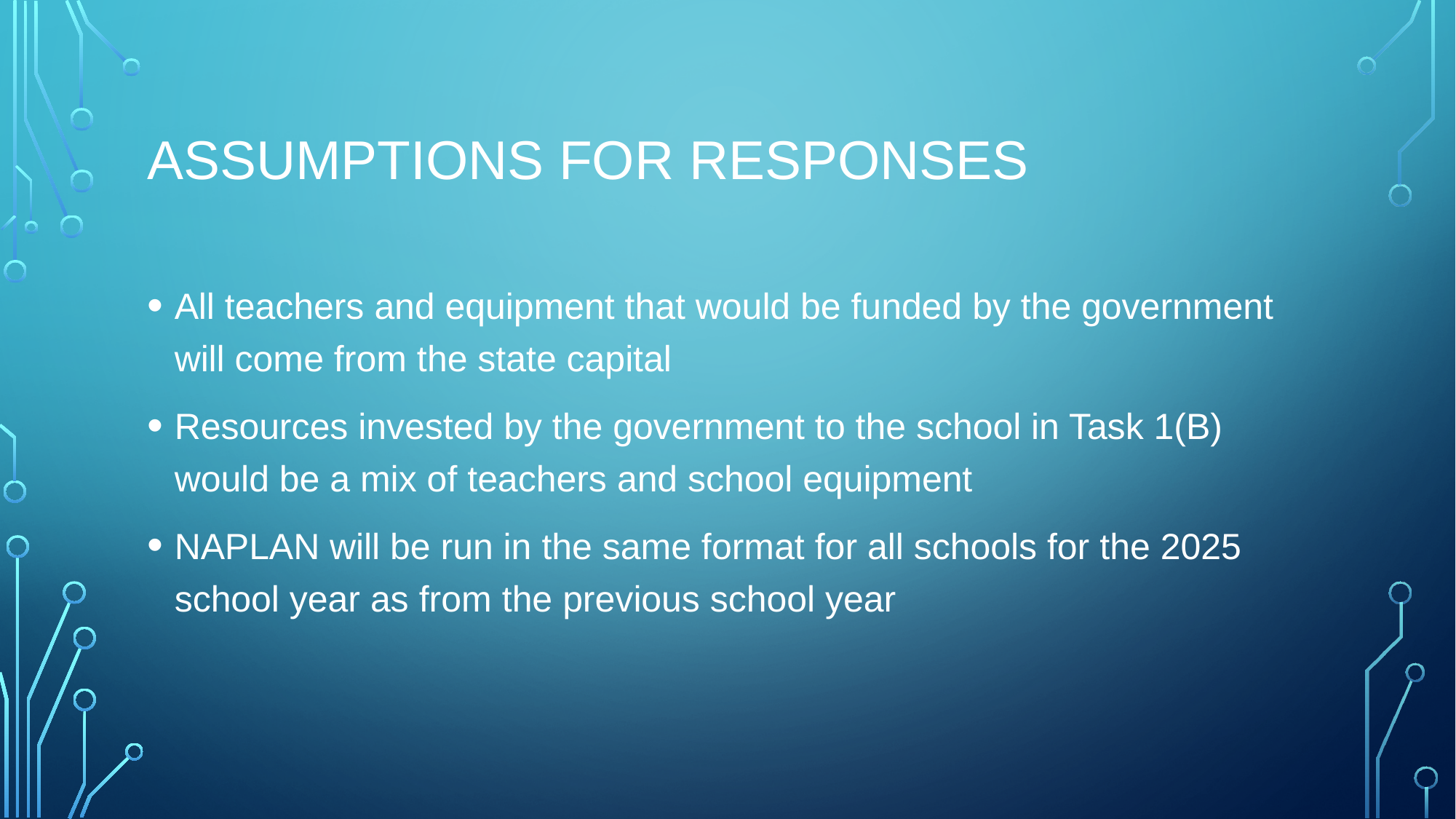

# Assumptions for responses
All teachers and equipment that would be funded by the government will come from the state capital
Resources invested by the government to the school in Task 1(B) would be a mix of teachers and school equipment
NAPLAN will be run in the same format for all schools for the 2025 school year as from the previous school year